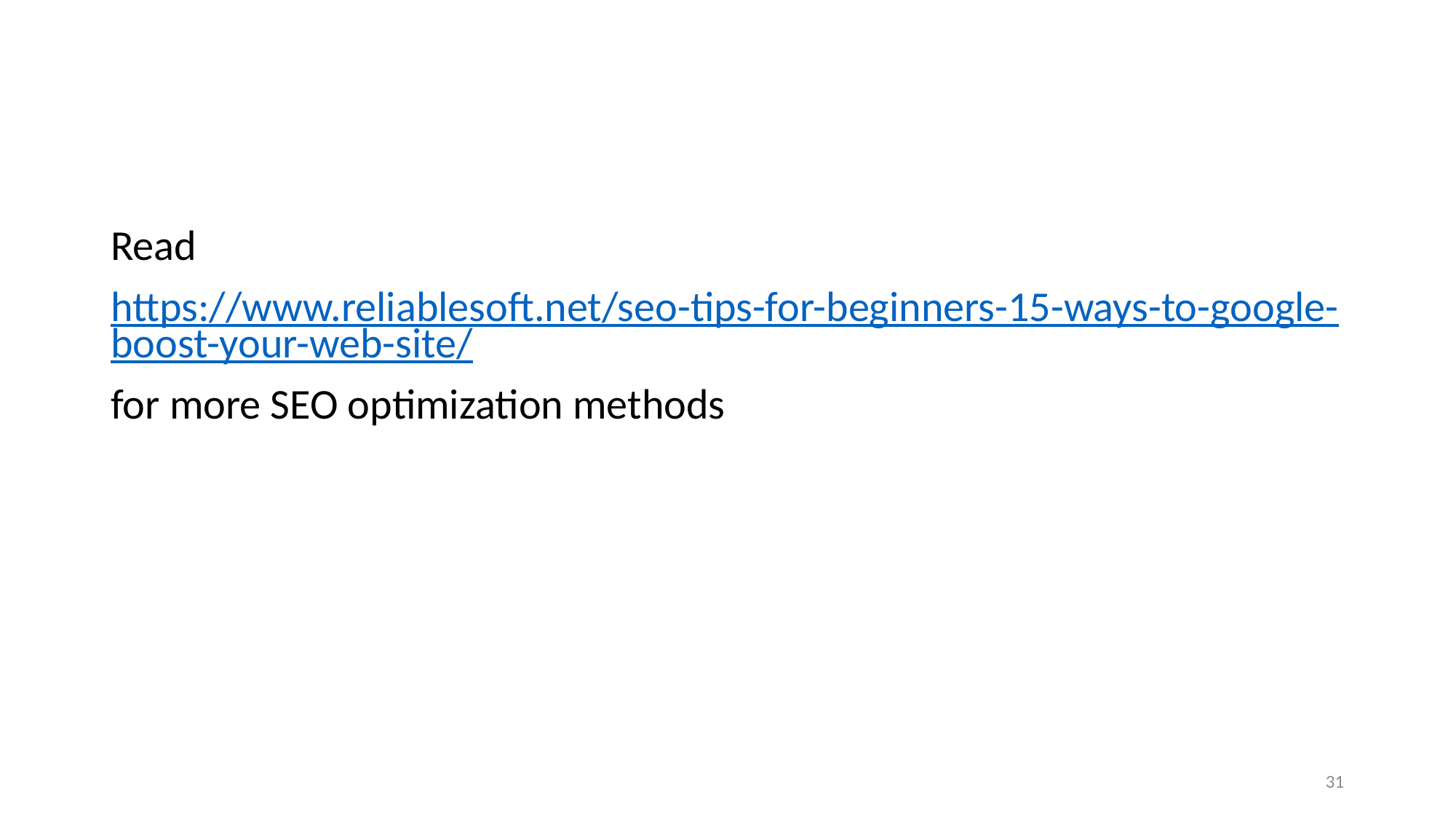

#
Read
https://www.reliablesoft.net/seo-tips-for-beginners-15-ways-to-google-boost-your-web-site/
for more SEO optimization methods
31